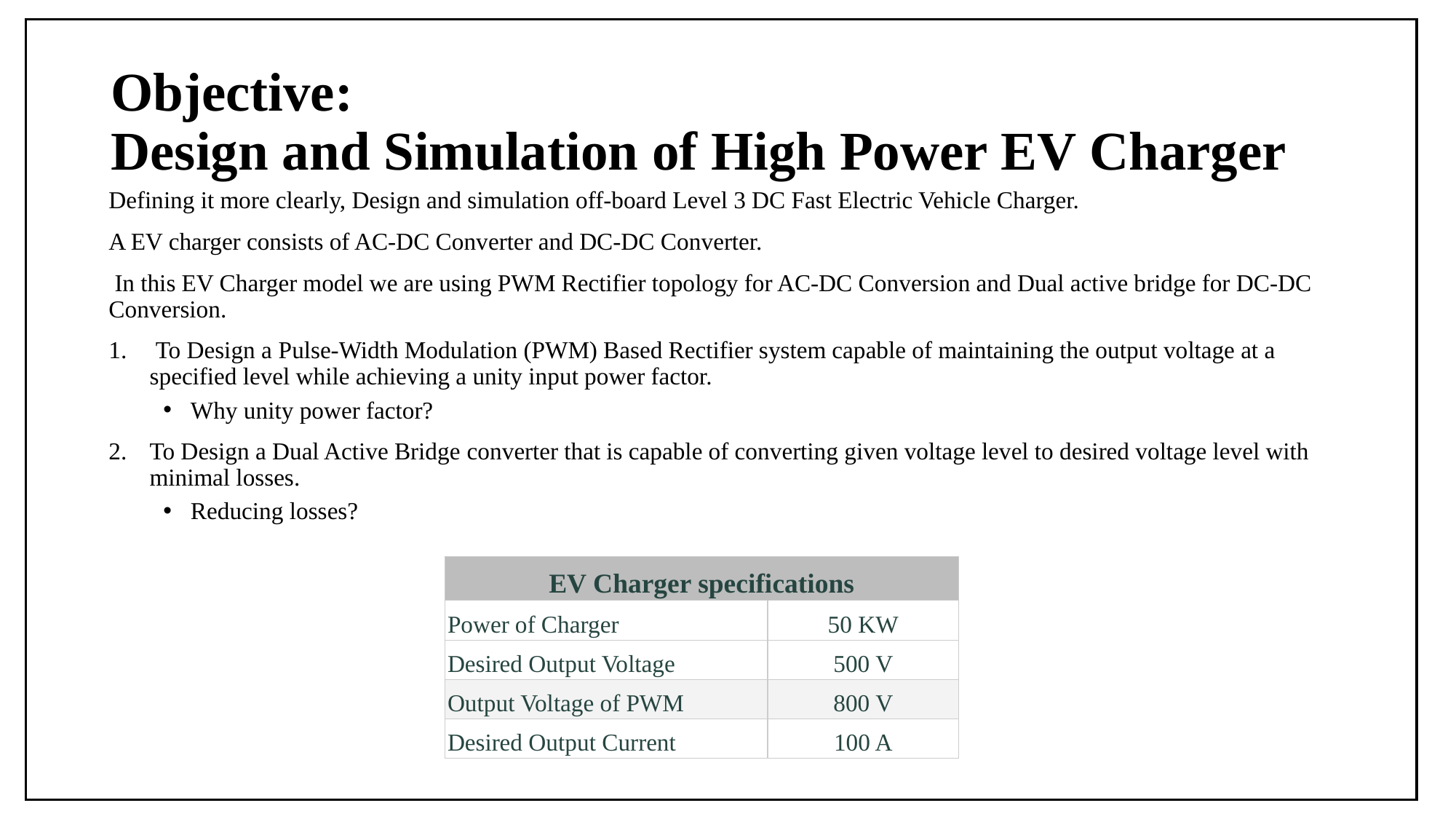

# Objective: Design and Simulation of High Power EV Charger
Defining it more clearly, Design and simulation off-board Level 3 DC Fast Electric Vehicle Charger.
A EV charger consists of AC-DC Converter and DC-DC Converter.
 In this EV Charger model we are using PWM Rectifier topology for AC-DC Conversion and Dual active bridge for DC-DC Conversion.
 To Design a Pulse-Width Modulation (PWM) Based Rectifier system capable of maintaining the output voltage at a specified level while achieving a unity input power factor.
Why unity power factor?
To Design a Dual Active Bridge converter that is capable of converting given voltage level to desired voltage level with minimal losses.
Reducing losses?

| EV Charger specifications |  |
| --- | --- |
| Power of Charger | 50 KW |
| Desired Output Voltage | 500 V |
| Output Voltage of PWM | 800 V |
| Desired Output Current | 100 A |